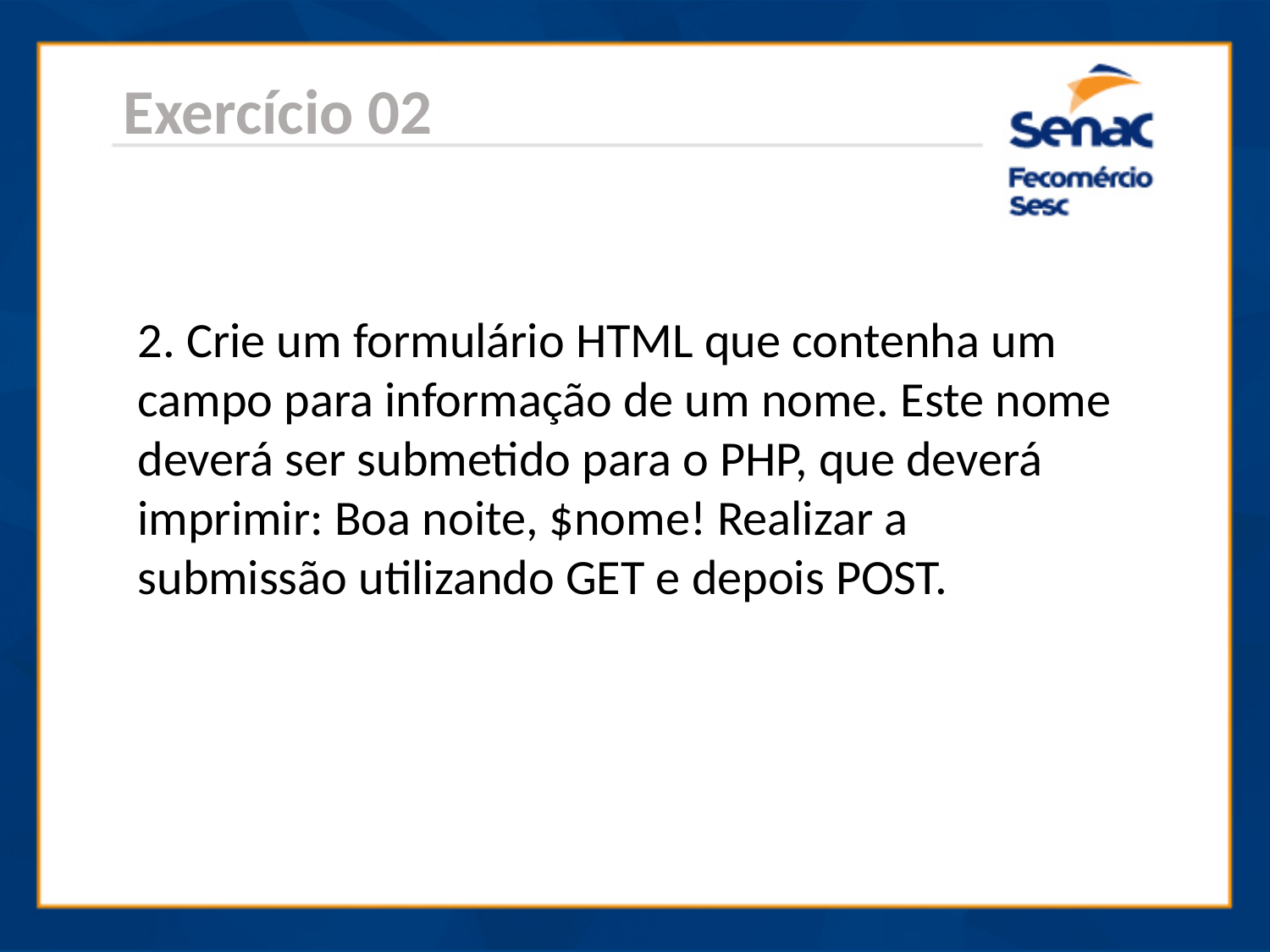

Exercício 02
2. Crie um formulário HTML que contenha um campo para informação de um nome. Este nome deverá ser submetido para o PHP, que deverá imprimir: Boa noite, $nome! Realizar a submissão utilizando GET e depois POST.